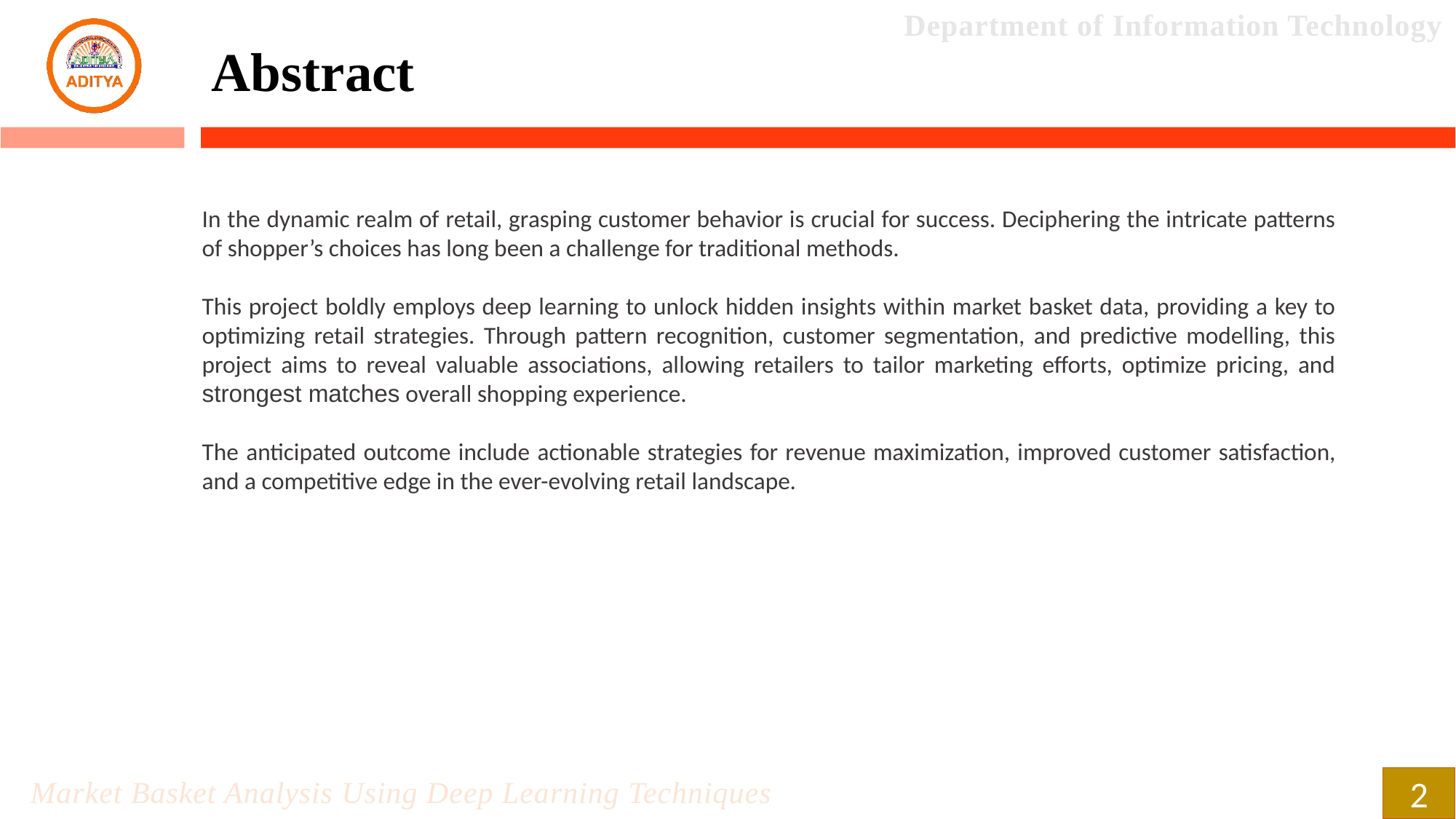

Abstract
In the dynamic realm of retail, grasping customer behavior is crucial for success. Deciphering the intricate patterns of shopper’s choices has long been a challenge for traditional methods.

This project boldly employs deep learning to unlock hidden insights within market basket data, providing a key to optimizing retail strategies. Through pattern recognition, customer segmentation, and predictive modelling, this project aims to reveal valuable associations, allowing retailers to tailor marketing efforts, optimize pricing, and strongest matches overall shopping experience.

The anticipated outcome include actionable strategies for revenue maximization, improved customer satisfaction, and a competitive edge in the ever-evolving retail landscape.

2